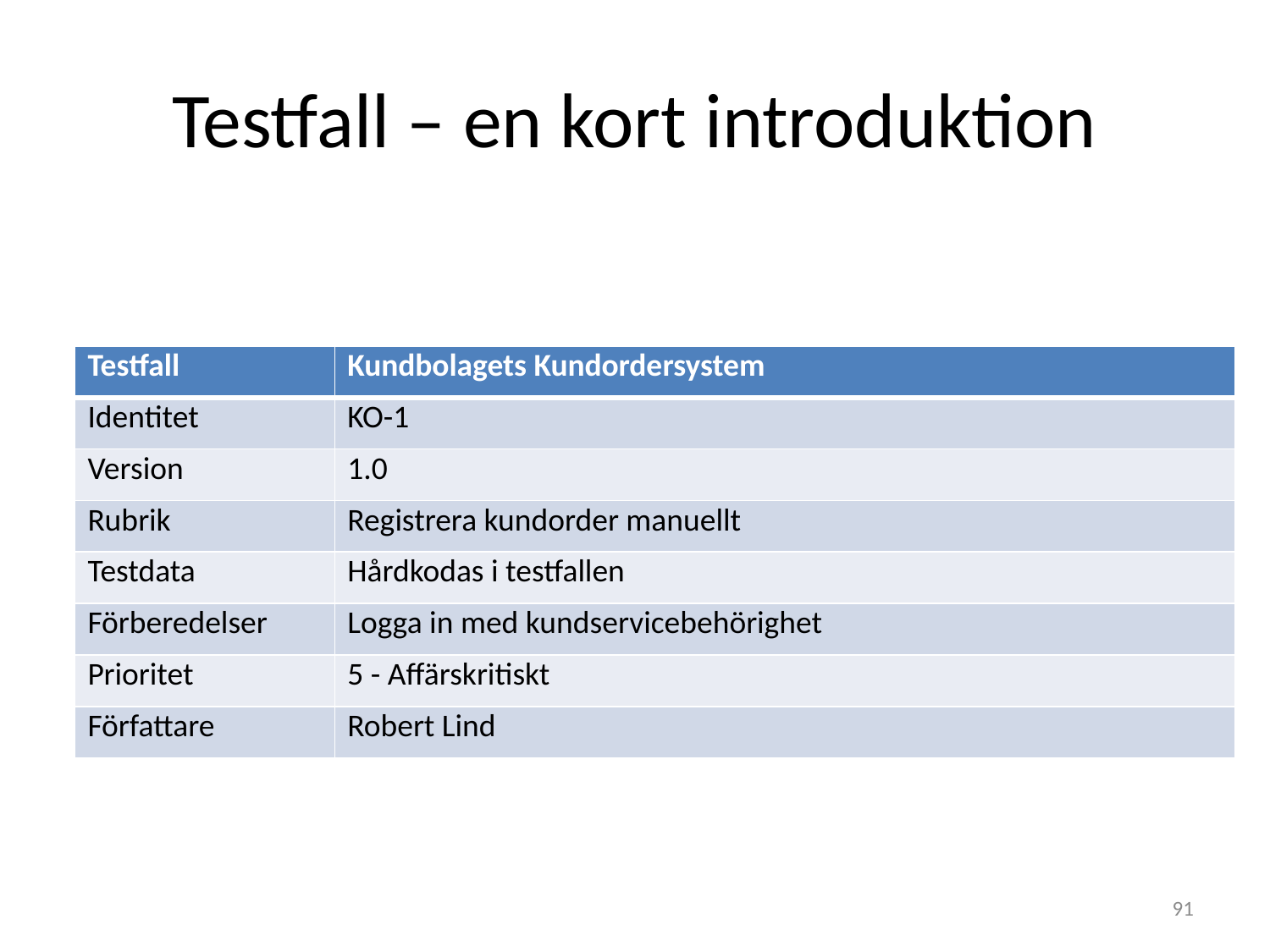

# Testfall – en kort introduktion
| Testfall | Kundbolagets Kundordersystem |
| --- | --- |
| Identitet | KO-1 |
| Version | 1.0 |
| Rubrik | Registrera kundorder manuellt |
| Testdata | Hårdkodas i testfallen |
| Förberedelser | Logga in med kundservicebehörighet |
| Prioritet | 5 - Affärskritiskt |
| Författare | Robert Lind |
91